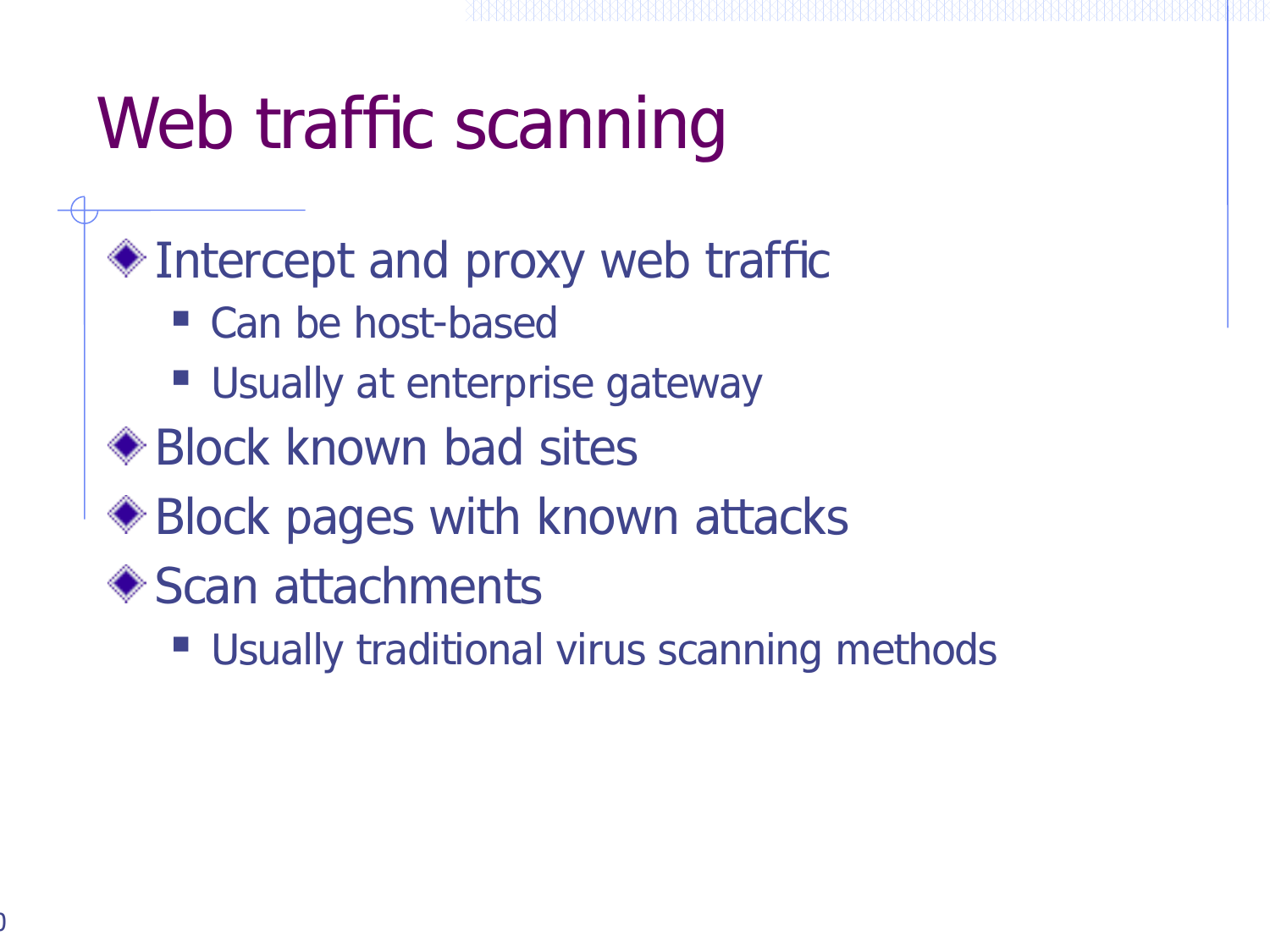

# Web traffic scanning
Intercept and proxy web traffic
Can be host-based
Usually at enterprise gateway
Block known bad sites
Block pages with known attacks
Scan attachments
Usually traditional virus scanning methods